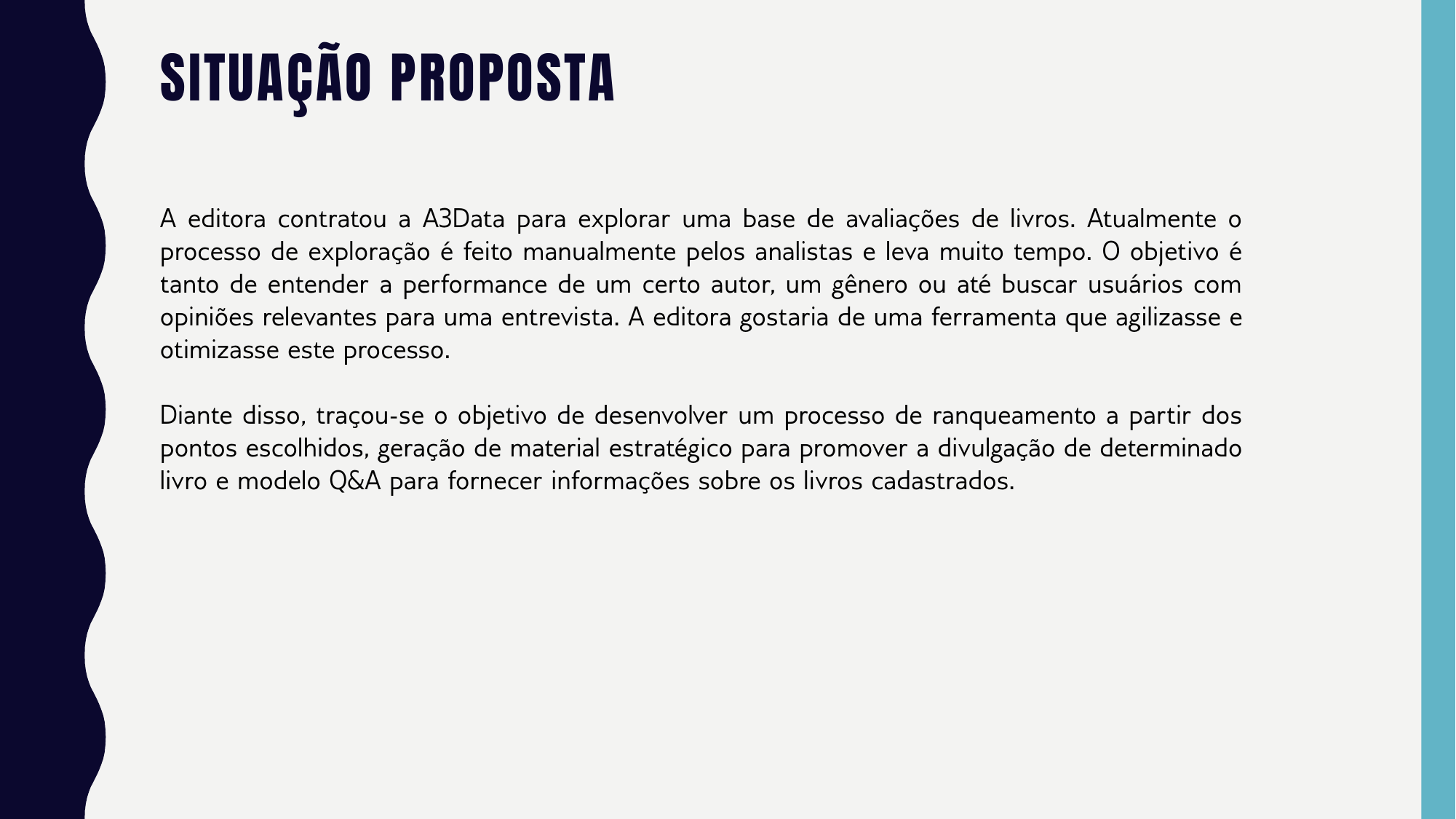

# Situação proposta
A editora contratou a A3Data para explorar uma base de avaliações de livros. Atualmente o processo de exploração é feito manualmente pelos analistas e leva muito tempo. O objetivo é tanto de entender a performance de um certo autor, um gênero ou até buscar usuários com opiniões relevantes para uma entrevista. A editora gostaria de uma ferramenta que agilizasse e otimizasse este processo.

Diante disso, traçou-se o objetivo de desenvolver um processo de ranqueamento a partir dos pontos escolhidos, geração de material estratégico para promover a divulgação de determinado livro e modelo Q&A para fornecer informações sobre os livros cadastrados.